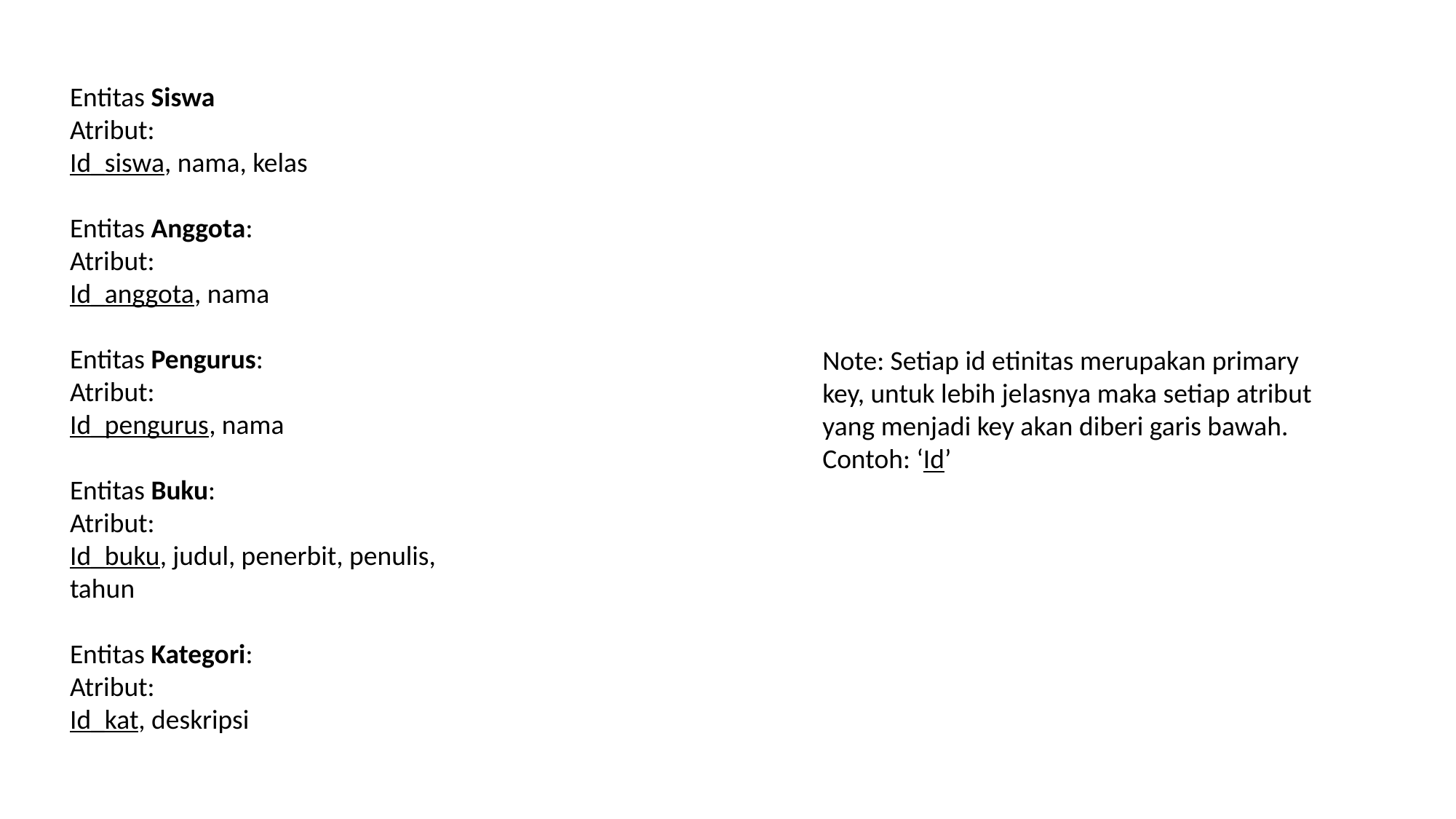

Entitas Siswa
Atribut:
Id_siswa, nama, kelas

Entitas Anggota:
Atribut:
Id_anggota, nama

Entitas Pengurus:
Atribut:
Id_pengurus, nama

Entitas Buku:
Atribut:
Id_buku, judul, penerbit, penulis, tahun

Entitas Kategori:
Atribut:
Id_kat, deskripsi
Note: Setiap id etinitas merupakan primary key, untuk lebih jelasnya maka setiap atribut yang menjadi key akan diberi garis bawah. Contoh: ‘Id’